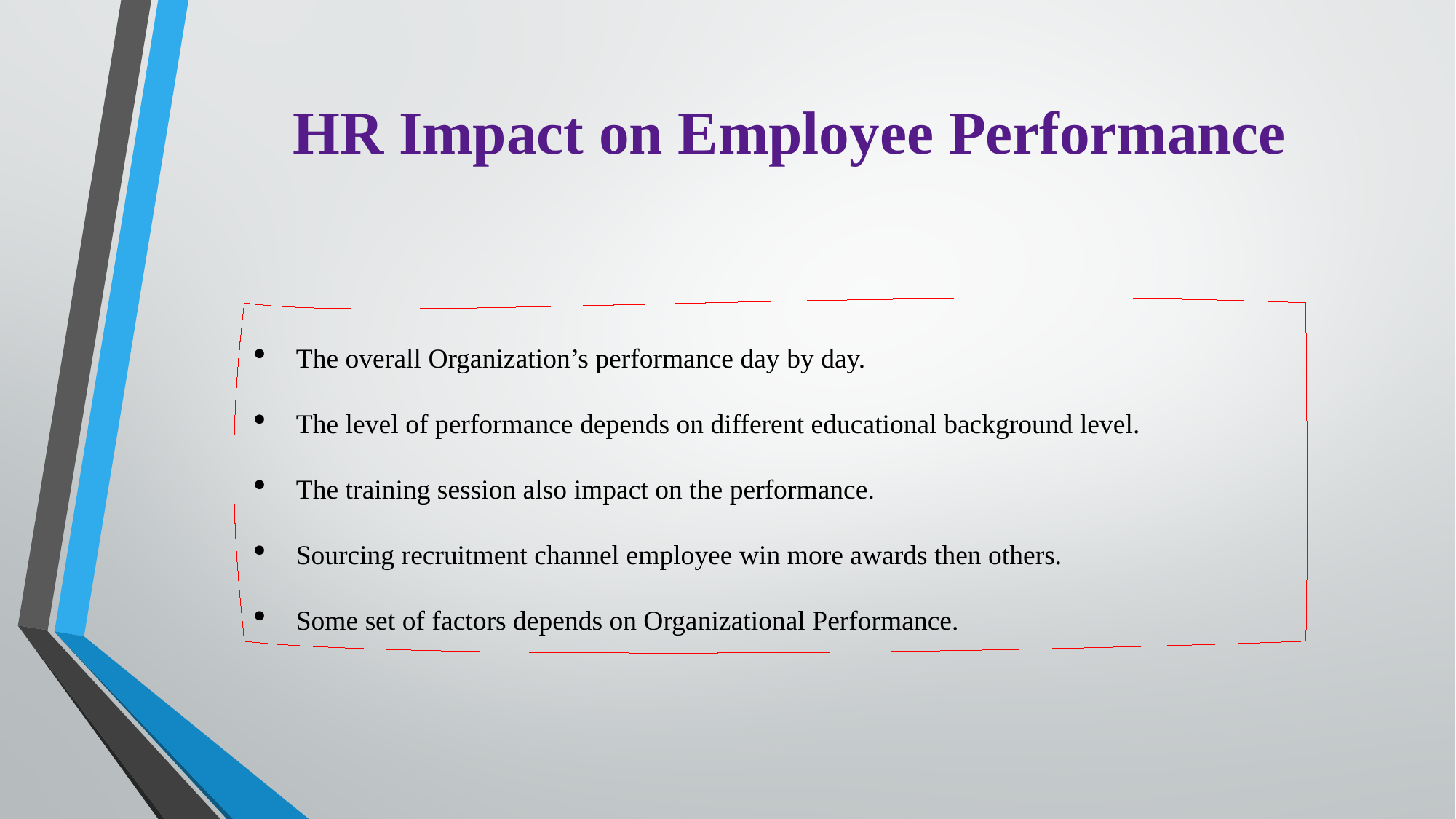

# HR Impact on Employee Performance
The overall Organization’s performance day by day.
The level of performance depends on different educational background level.
The training session also impact on the performance.
Sourcing recruitment channel employee win more awards then others.
Some set of factors depends on Organizational Performance.